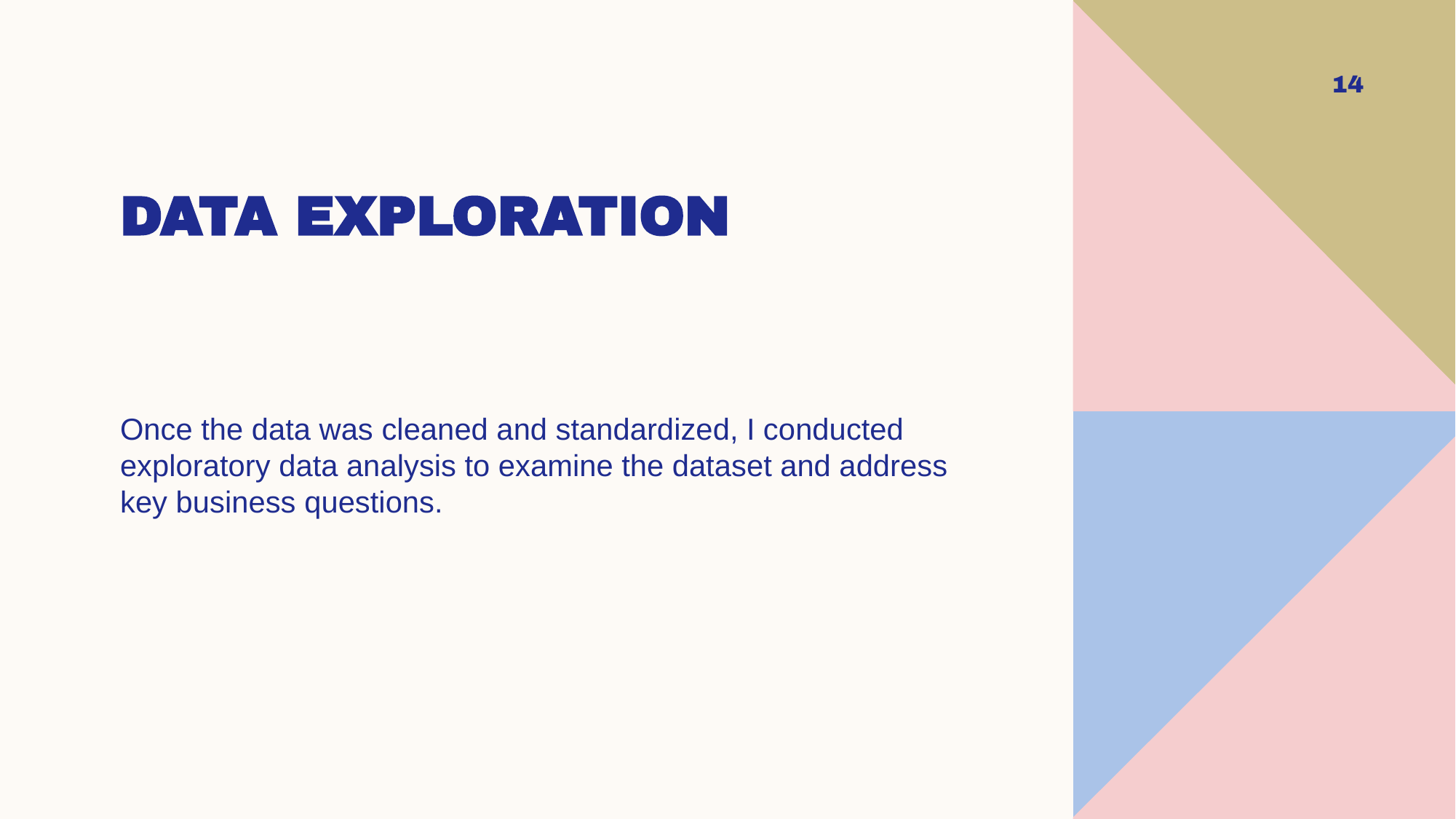

14
# Data exploration
Once the data was cleaned and standardized, I conducted exploratory data analysis to examine the dataset and address key business questions.